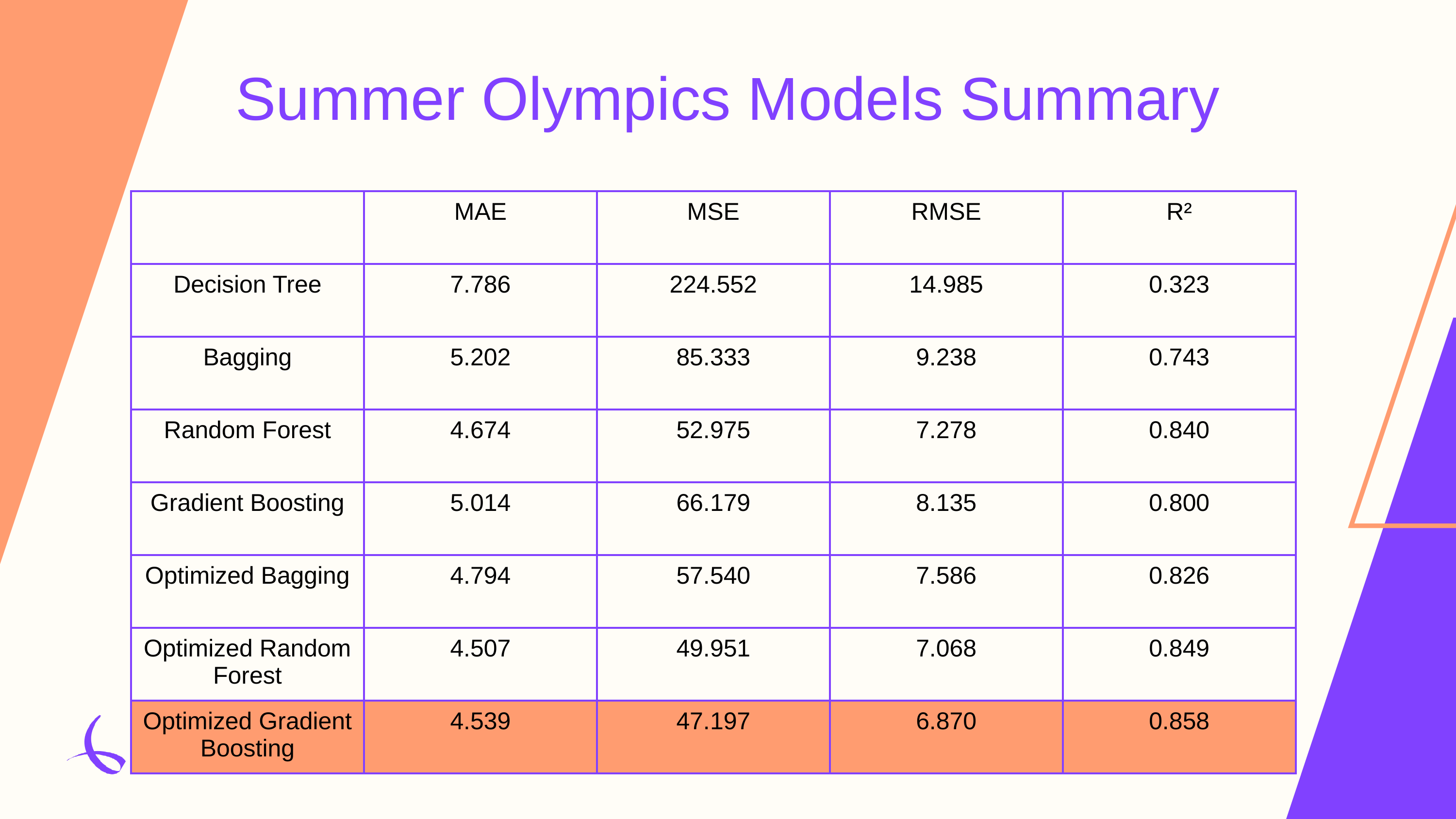

Summer Olympics Models Summary
|  | MAE | MSE | RMSE | R² |
| --- | --- | --- | --- | --- |
| Decision Tree | 7.786 | 224.552 | 14.985 | 0.323 |
| Bagging | 5.202 | 85.333 | 9.238 | 0.743 |
| Random Forest | 4.674 | 52.975 | 7.278 | 0.840 |
| Gradient Boosting | 5.014 | 66.179 | 8.135 | 0.800 |
| Optimized Bagging | 4.794 | 57.540 | 7.586 | 0.826 |
| Optimized Random Forest | 4.507 | 49.951 | 7.068 | 0.849 |
| Optimized Gradient Boosting | 4.539 | 47.197 | 6.870 | 0.858 |